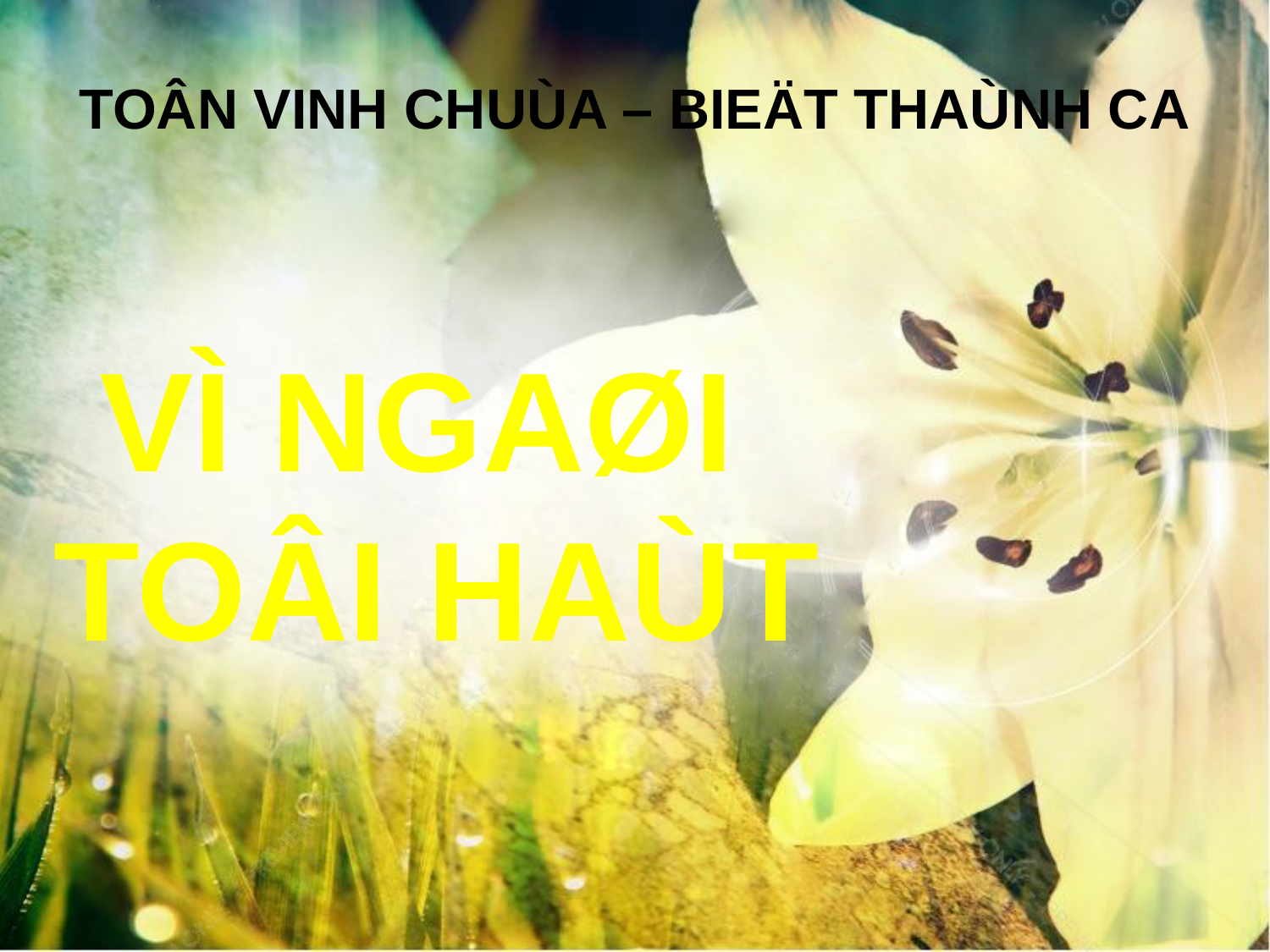

TOÂN VINH CHUÙA – BIEÄT THAÙNH CA
VÌ NGAØI
TOÂI HAÙT